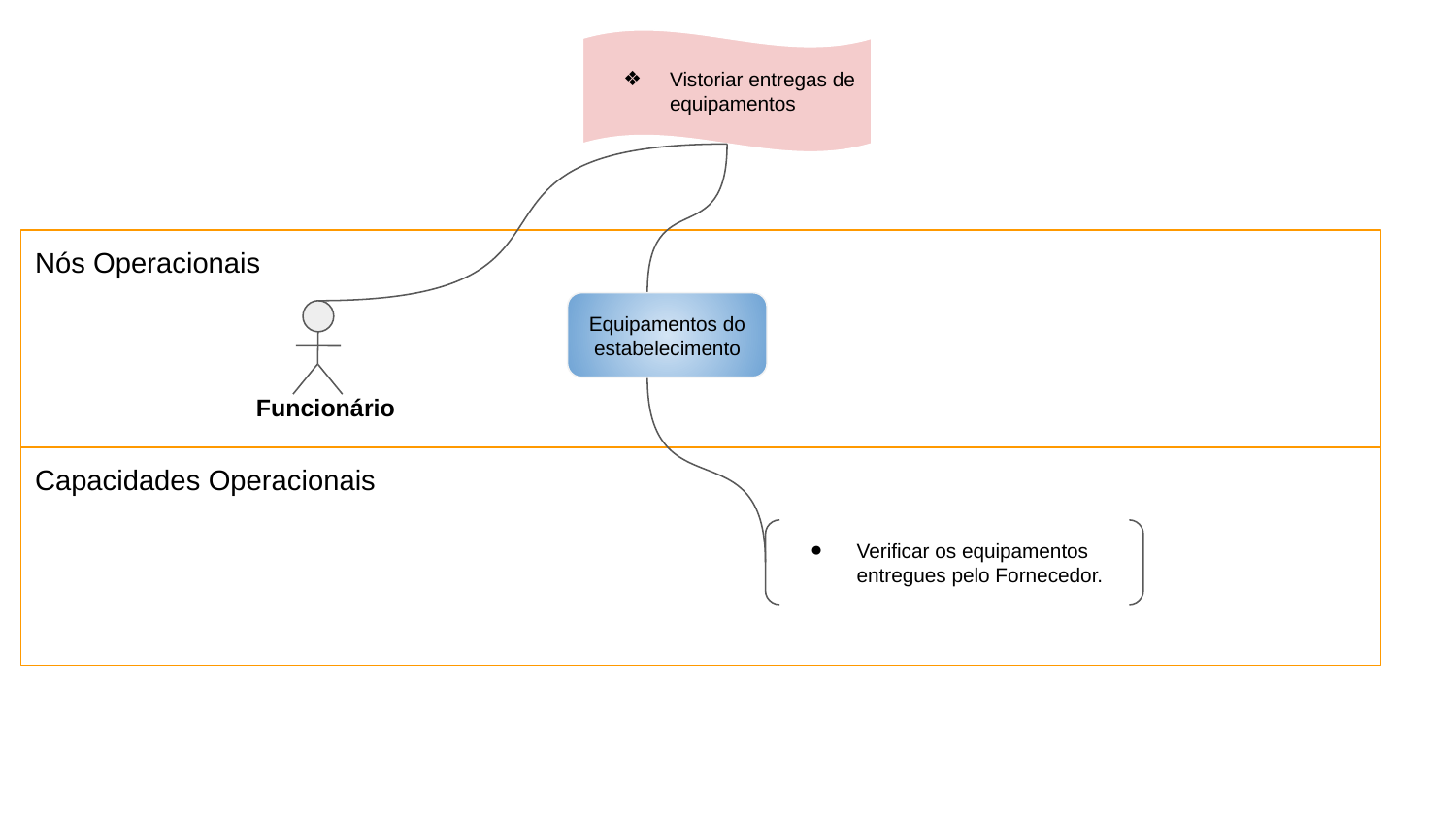

Vistoriar entregas de equipamentos
Nós Operacionais
Equipamentos do estabelecimento

Funcionário
Capacidades Operacionais
Verificar os equipamentos entregues pelo Fornecedor.